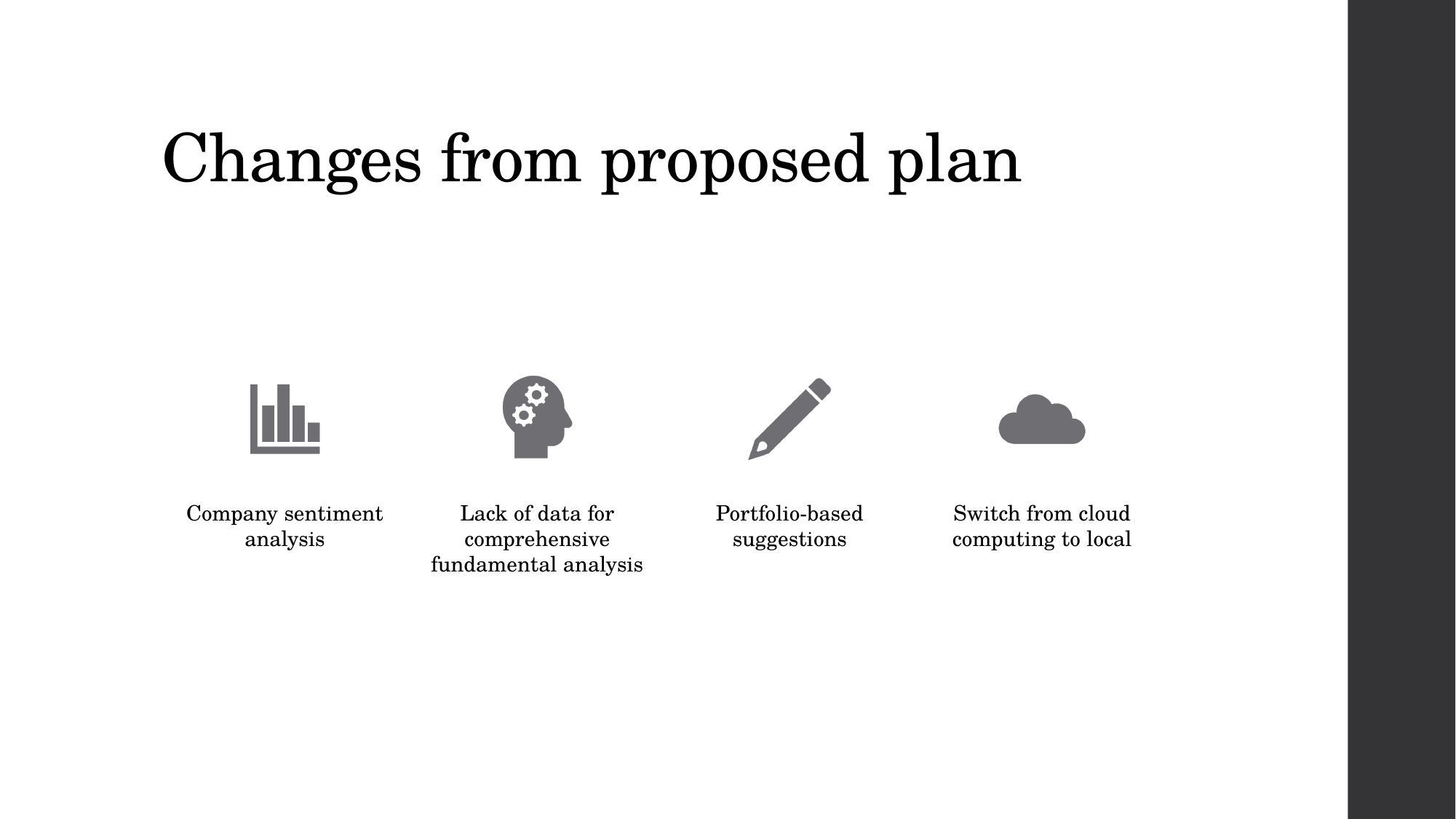

# Changes from proposed plan
Company sentiment analysis
Lack of data for comprehensive fundamental analysis
Portfolio-based suggestions
Switch from cloud computing to local